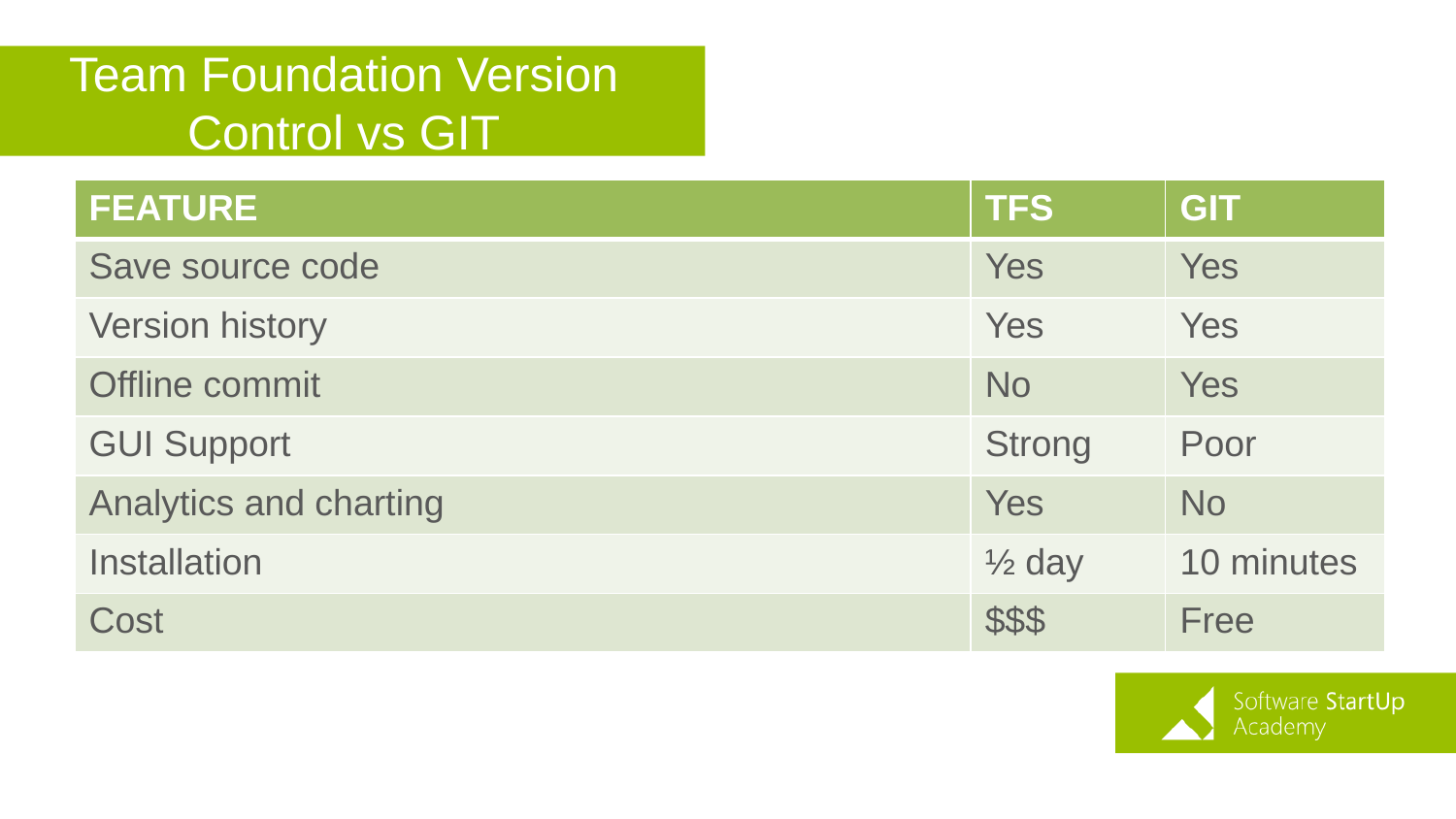

# Team Foundation Version Control vs GIT
| FEATURE | TFS | GIT |
| --- | --- | --- |
| Save source code | Yes | Yes |
| Version history | Yes | Yes |
| Offline commit | No | Yes |
| GUI Support | Strong | Poor |
| Analytics and charting | Yes | No |
| Installation | ½ day | 10 minutes |
| Cost | $$$ | Free |